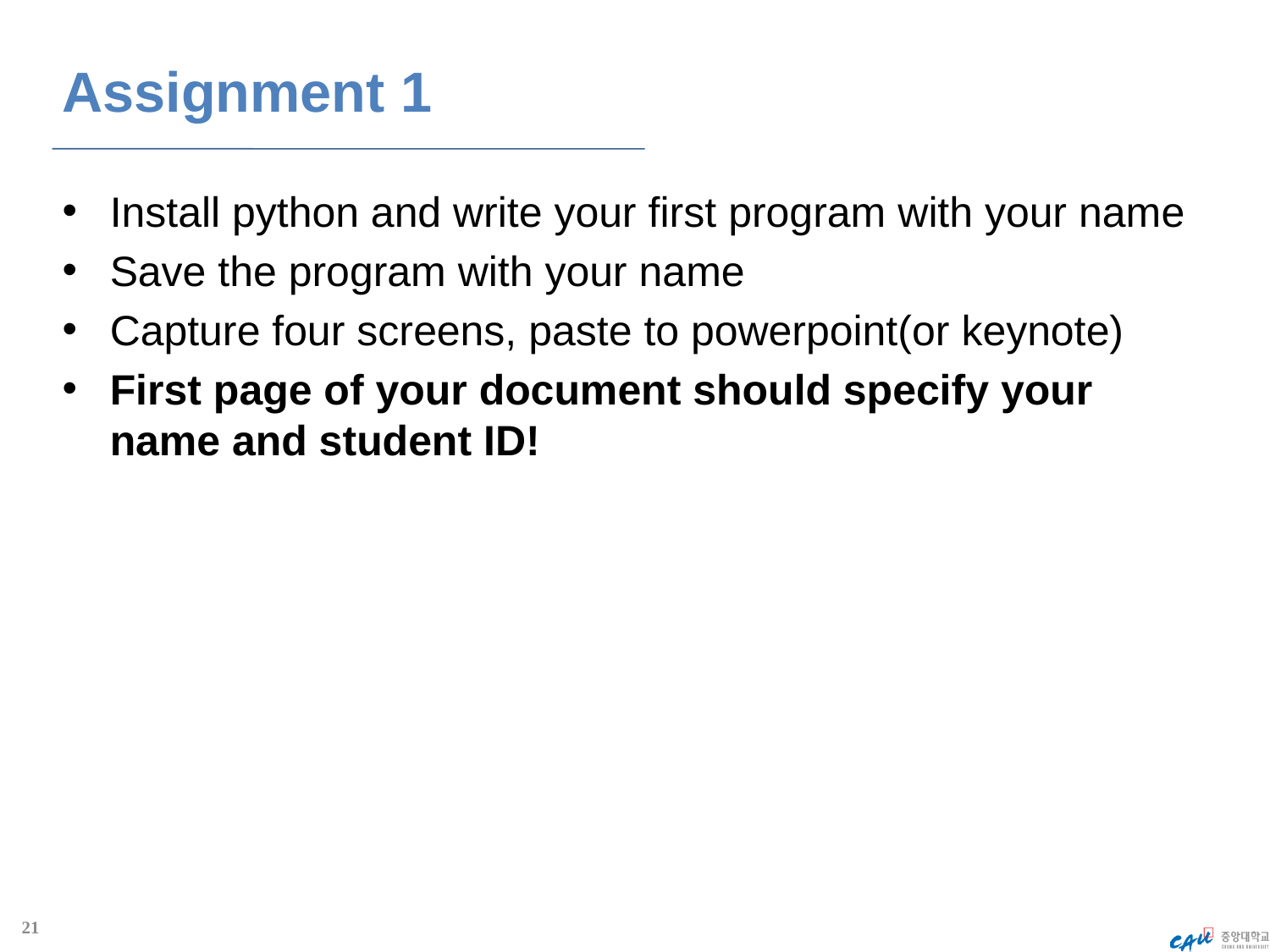

# Assignment 1
Install python and write your first program with your name
Save the program with your name
Capture four screens, paste to powerpoint(or keynote)
First page of your document should specify your name and student ID!
21